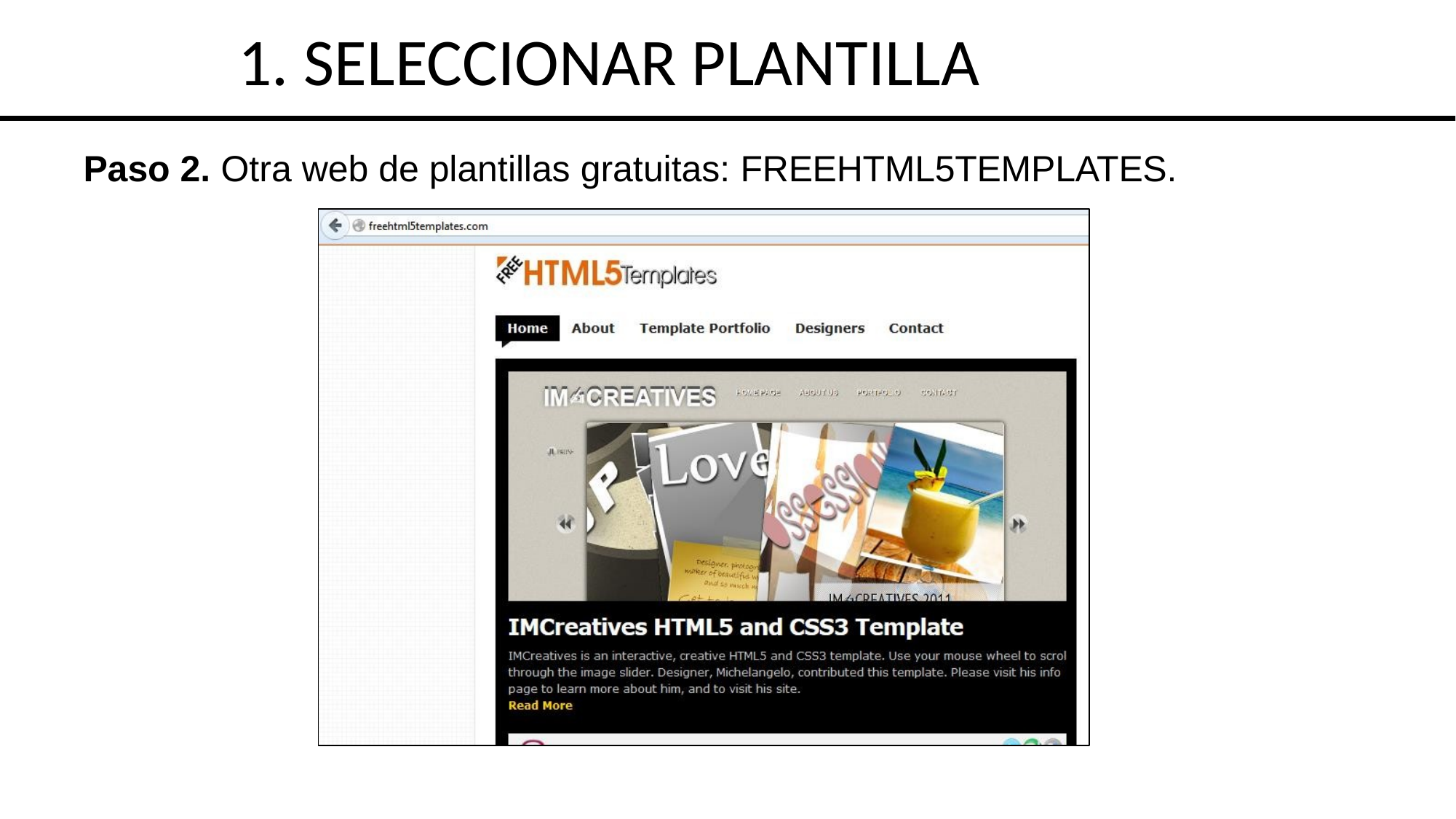

1. SELECCIONAR PLANTILLA
Paso 2. Otra web de plantillas gratuitas: FREEHTML5TEMPLATES.